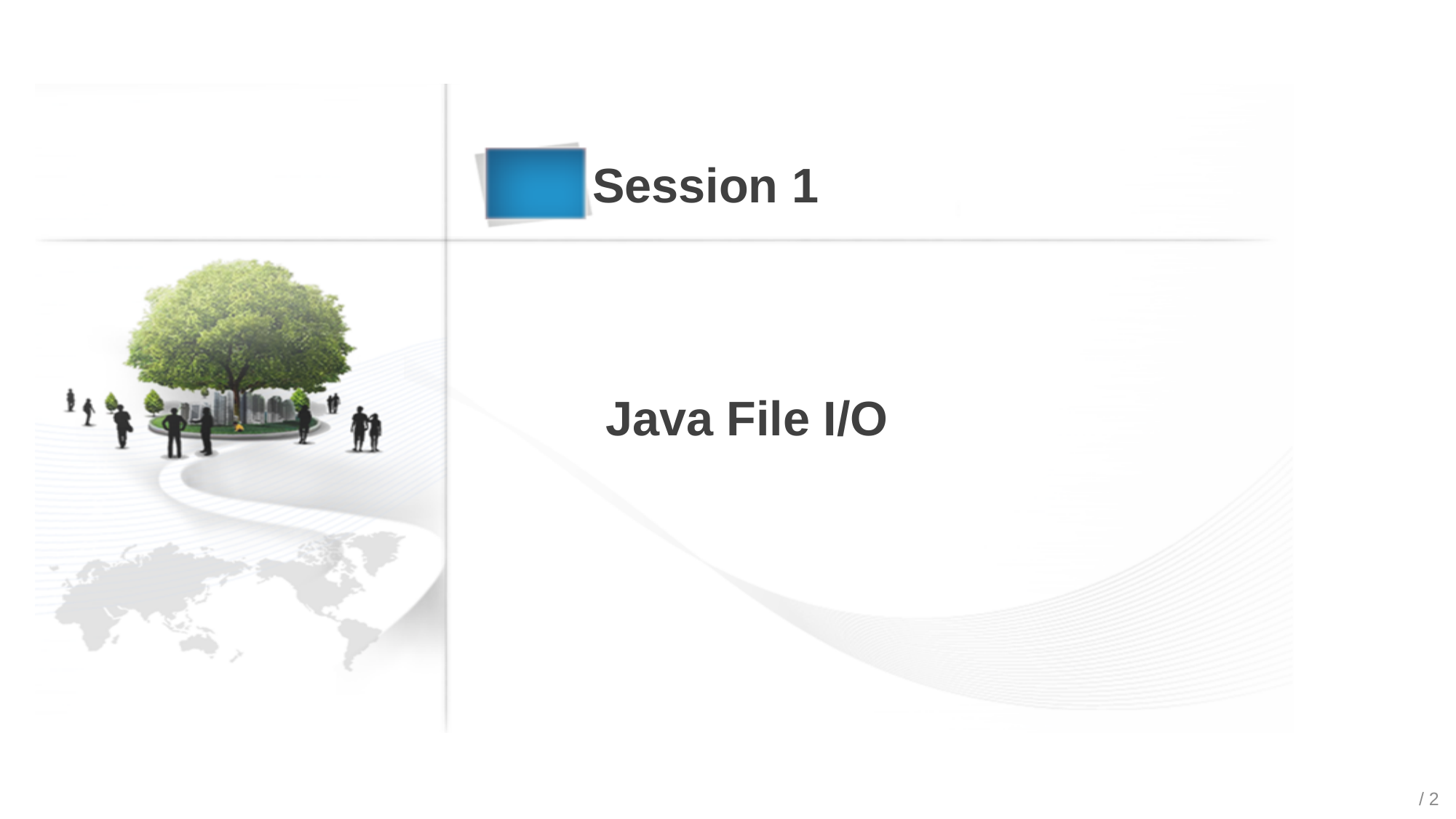

Session 1
Java File I/O
/ 2